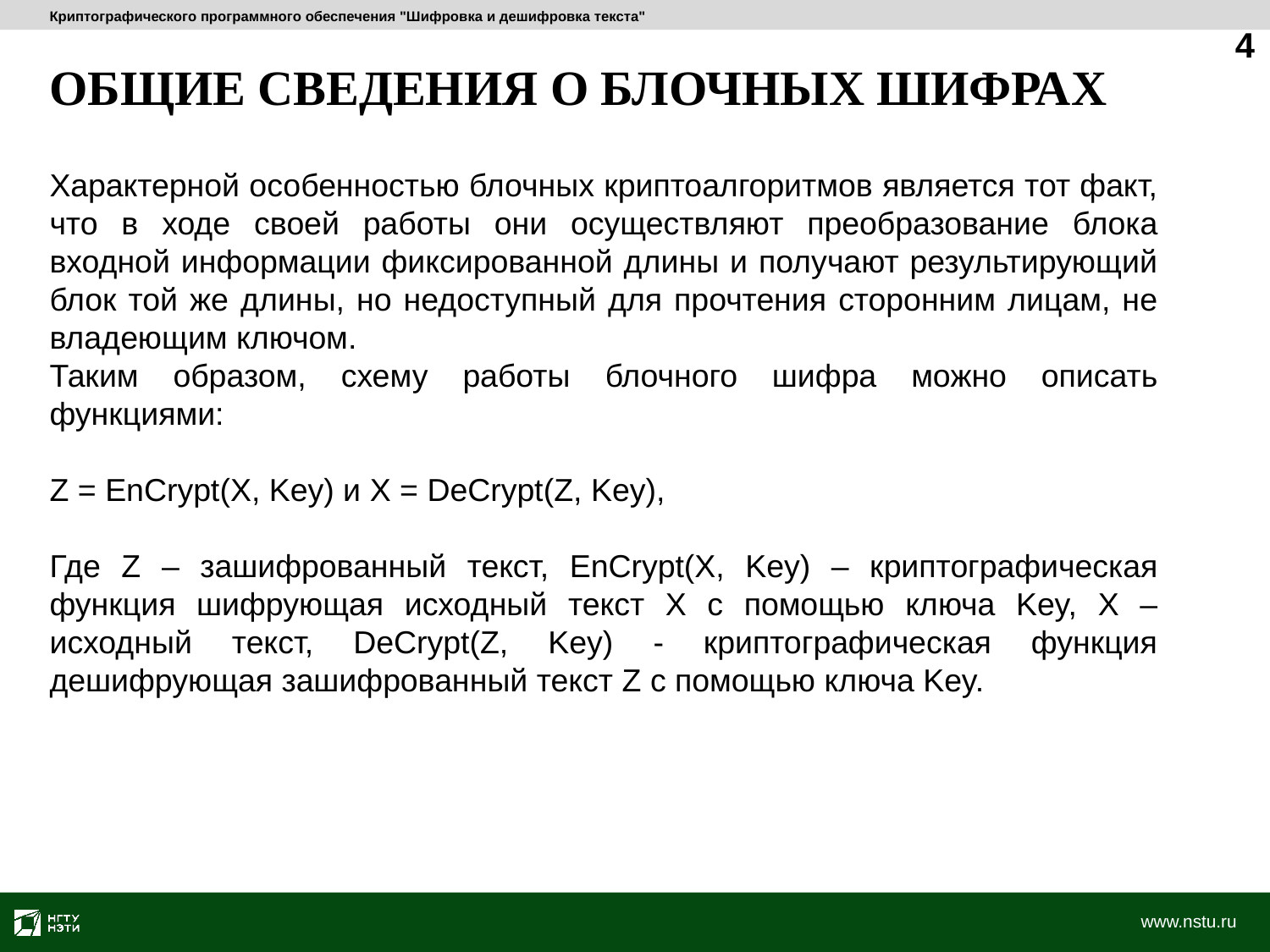

Криптографического программного обеспечения "Шифровка и дешифровка текста"

4
ОБЩИЕ СВЕДЕНИЯ О БЛОЧНЫХ ШИФРАХ
Характерной особенностью блочных криптоалгоритмов является тот факт, что в ходе своей работы они осуществляют преобразование блока входной информации фиксированной длины и получают результирующий блок той же длины, но недоступный для прочтения сторонним лицам, не владеющим ключом.
Таким образом, схему работы блочного шифра можно описать функциями:

Z = EnCrypt(X, Key) и X = DeCrypt(Z, Key),

Где Z – зашифрованный текст, EnCrypt(X, Key) – криптографическая функция шифрующая исходный текст X с помощью ключа Key, X – исходный текст, DeCrypt(Z, Key) - криптографическая функция дешифрующая зашифрованный текст Z с помощью ключа Key.